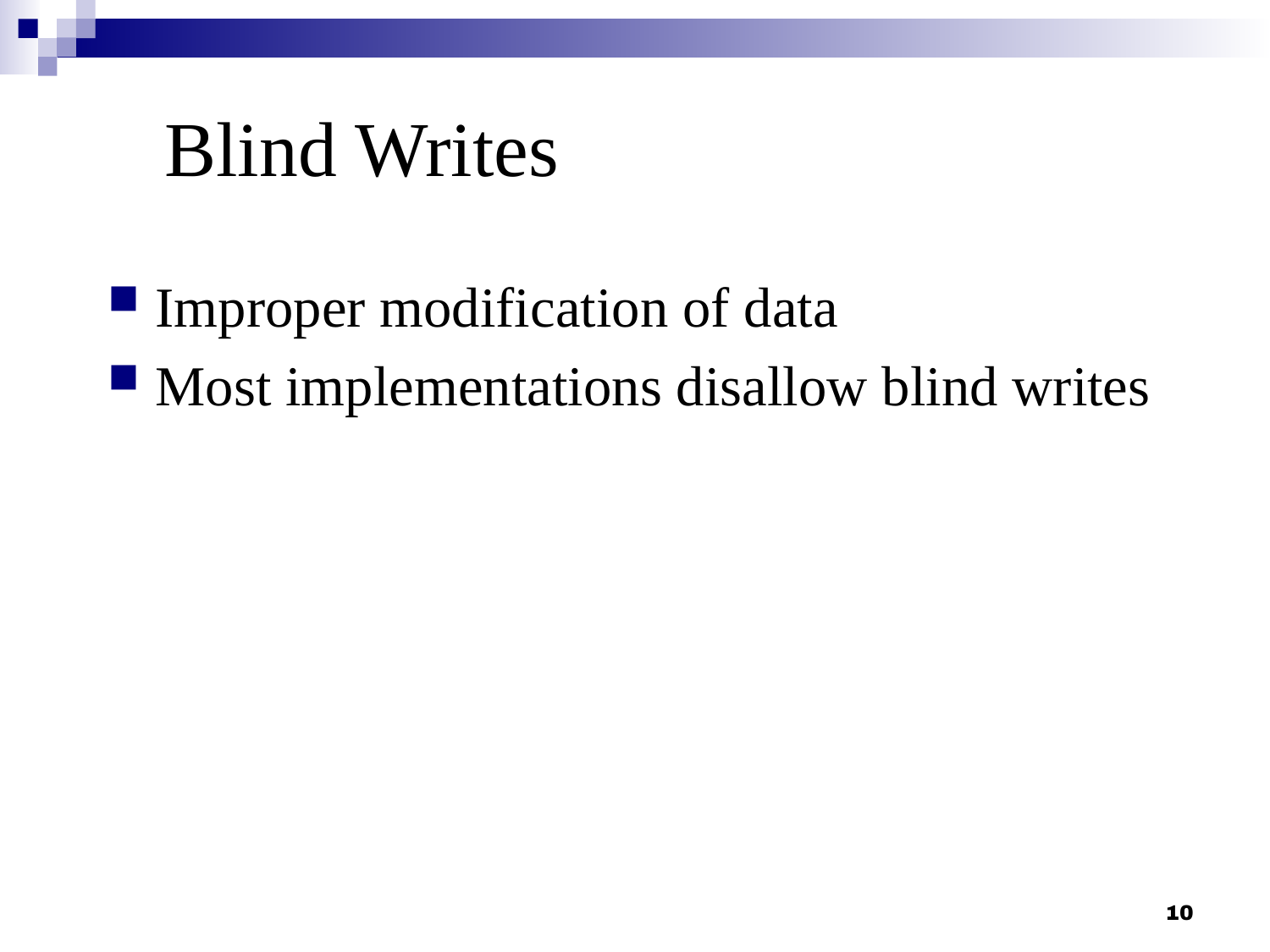

Blind Writes
Improper modification of data
Most implementations disallow blind writes
10